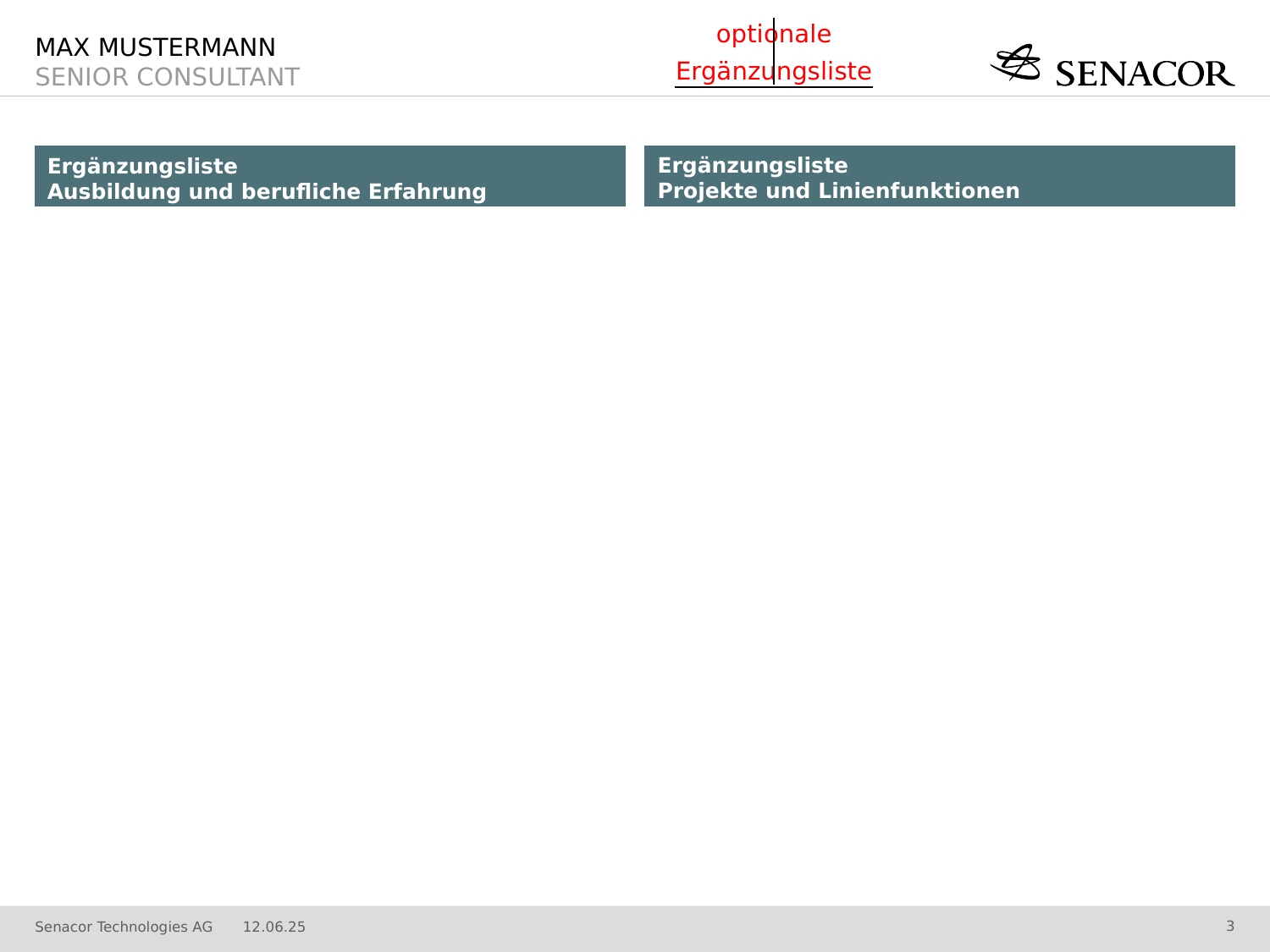

optionale
Ergänzungsliste
MAX MUSTERMANN
SENIOR CONSULTANT
Ergänzungsliste
Projekte und Linienfunktionen

Ergänzungsliste
Ausbildung und berufliche Erfahrung

12.06.25
3